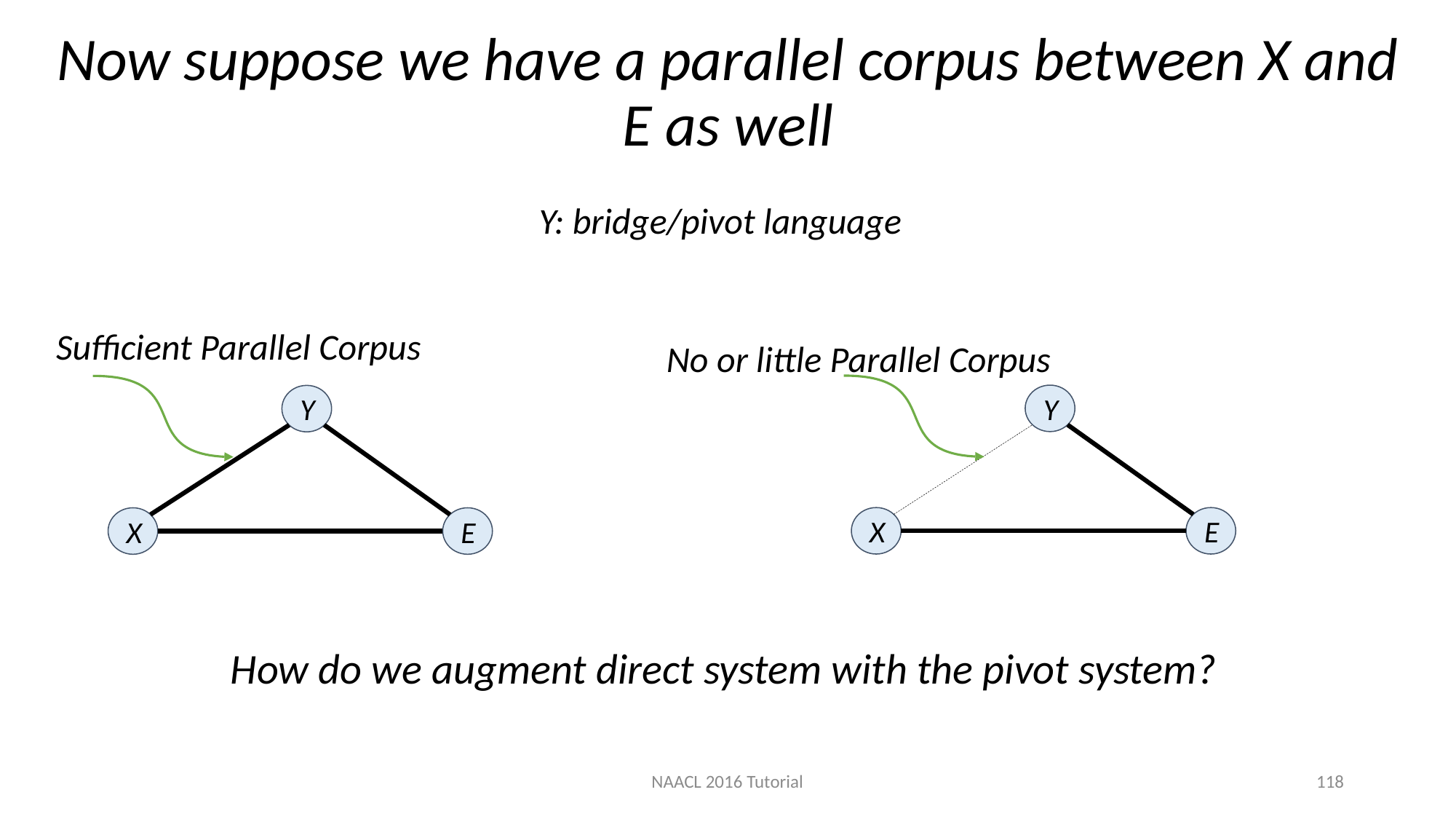

Now suppose we have a parallel corpus between X and E as well
Y: bridge/pivot language
Sufficient Parallel Corpus
No or little Parallel Corpus
Y
Y
X
E
X
E
How do we augment direct system with the pivot system?
NAACL 2016 Tutorial
118